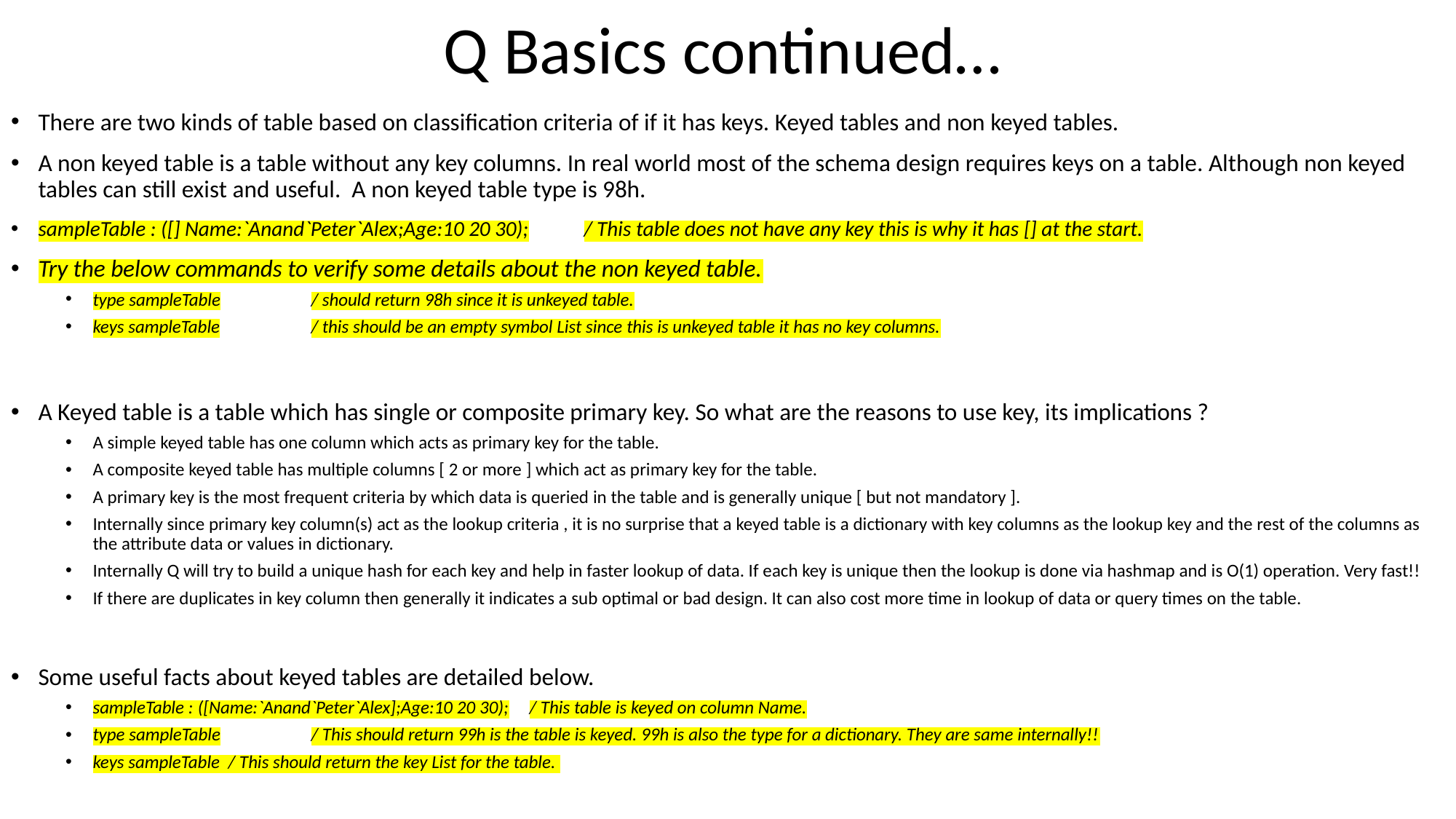

# Q Basics continued…
There are two kinds of table based on classification criteria of if it has keys. Keyed tables and non keyed tables.
A non keyed table is a table without any key columns. In real world most of the schema design requires keys on a table. Although non keyed tables can still exist and useful.  A non keyed table type is 98h.
sampleTable : ([] Name:`Anand`Peter`Alex;Age:10 20 30);	/ This table does not have any key this is why it has [] at the start.
Try the below commands to verify some details about the non keyed table.
type sampleTable	/ should return 98h since it is unkeyed table.
keys sampleTable	/ this should be an empty symbol List since this is unkeyed table it has no key columns.

A Keyed table is a table which has single or composite primary key. So what are the reasons to use key, its implications ?
A simple keyed table has one column which acts as primary key for the table.
A composite keyed table has multiple columns [ 2 or more ] which act as primary key for the table.
A primary key is the most frequent criteria by which data is queried in the table and is generally unique [ but not mandatory ].
Internally since primary key column(s) act as the lookup criteria , it is no surprise that a keyed table is a dictionary with key columns as the lookup key and the rest of the columns as the attribute data or values in dictionary.
Internally Q will try to build a unique hash for each key and help in faster lookup of data. If each key is unique then the lookup is done via hashmap and is O(1) operation. Very fast!!
If there are duplicates in key column then generally it indicates a sub optimal or bad design. It can also cost more time in lookup of data or query times on the table.

Some useful facts about keyed tables are detailed below.
sampleTable : ([Name:`Anand`Peter`Alex];Age:10 20 30);	/ This table is keyed on column Name.
type sampleTable	/ This should return 99h is the table is keyed. 99h is also the type for a dictionary. They are same internally!!
keys sampleTable  / This should return the key List for the table.